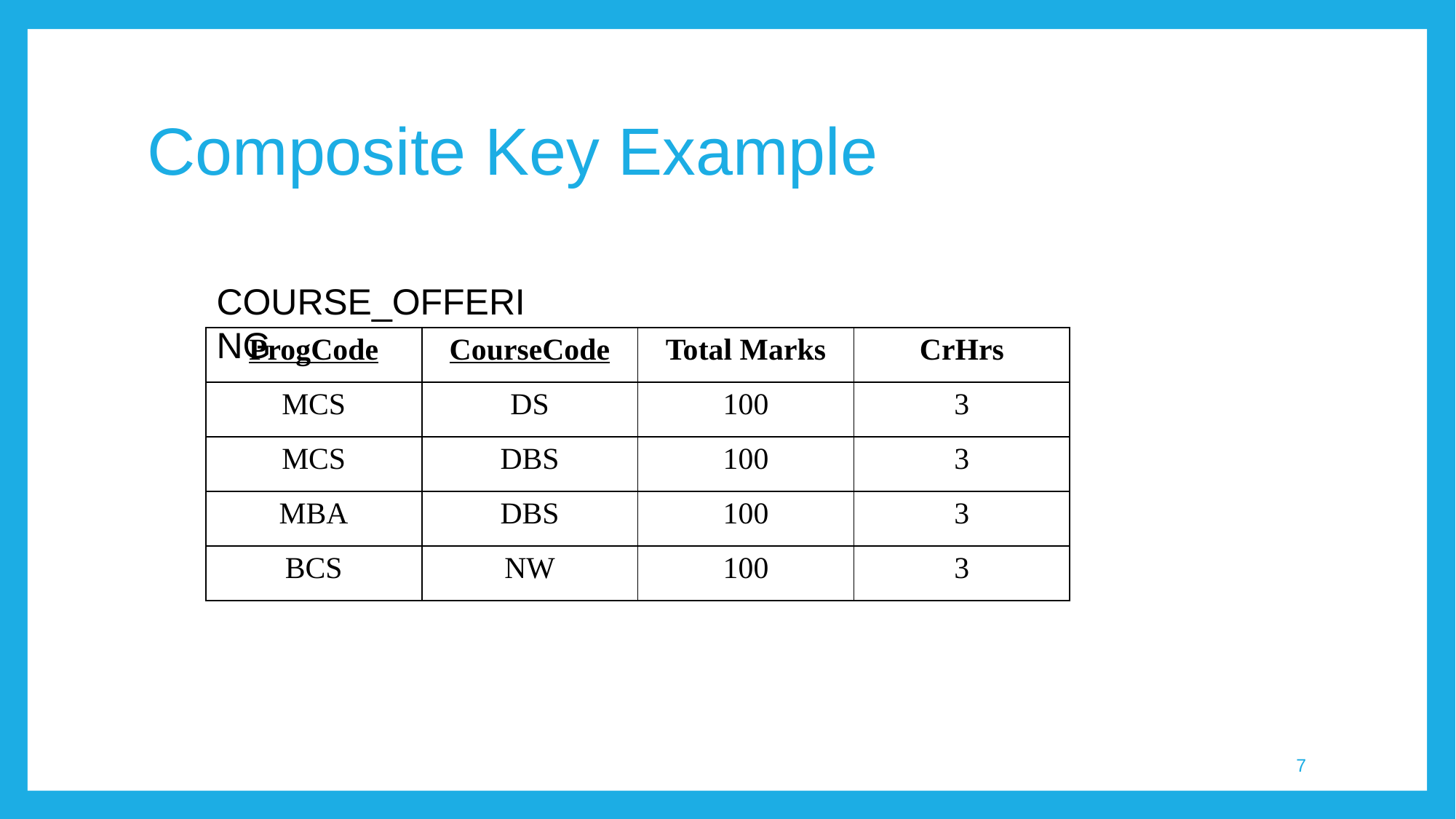

# Composite Key Example
COURSE_OFFERING
| ProgCode | CourseCode | Total Marks | CrHrs |
| --- | --- | --- | --- |
| MCS | DS | 100 | 3 |
| MCS | DBS | 100 | 3 |
| MBA | DBS | 100 | 3 |
| BCS | NW | 100 | 3 |
7